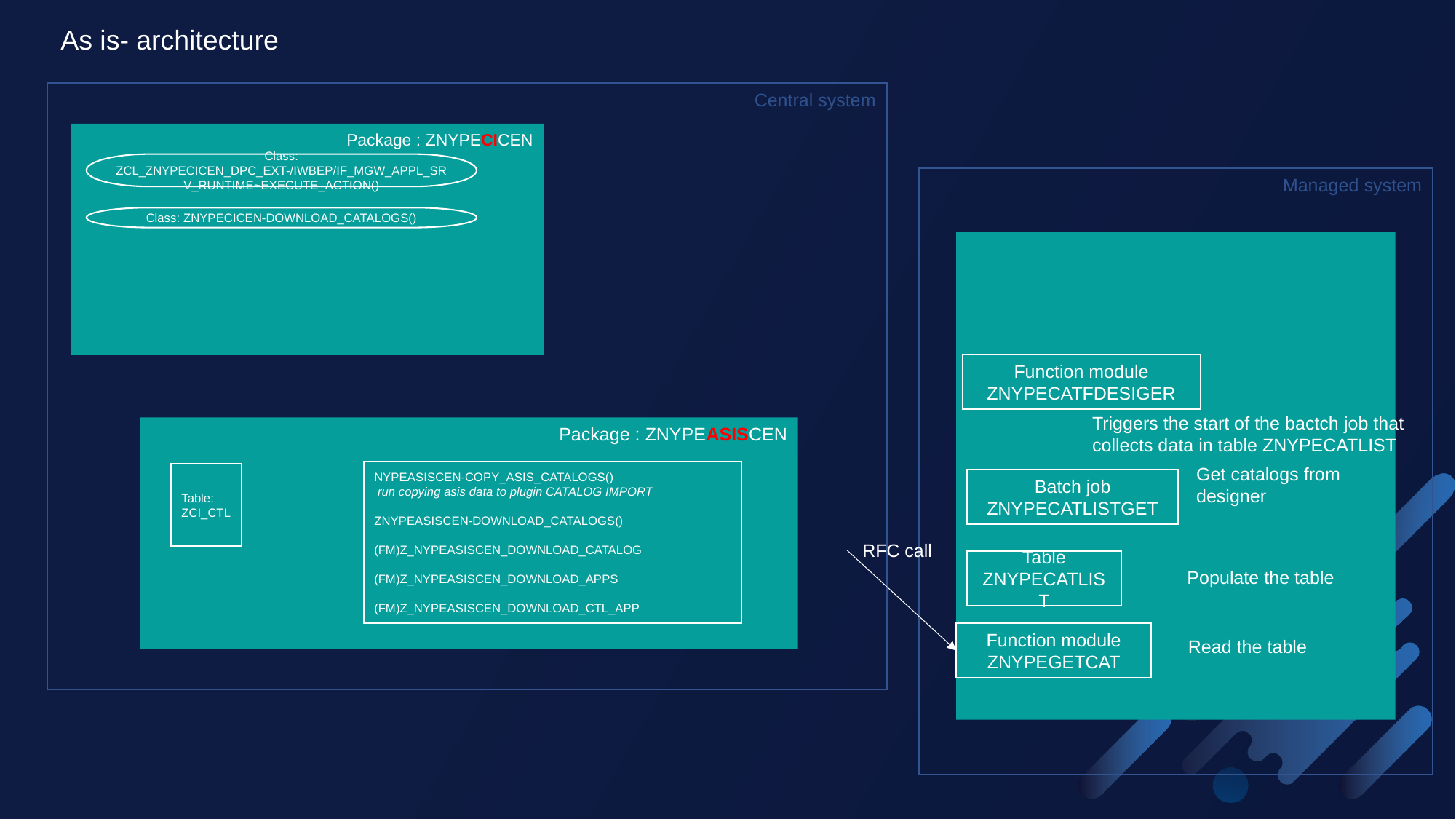

As is- architecture
Central system
Package : ZNYPECICEN
Class: ZCL_ZNYPECICEN_DPC_EXT-/IWBEP/IF_MGW_APPL_SRV_RUNTIME~EXECUTE_ACTION()
Managed system
Class: ZNYPECICEN-DOWNLOAD_CATALOGS()

Function module ZNYPECATFDESIGER
Package : ZNYPEASISCEN
Triggers the start of the bactch job that collects data in table ZNYPECATLIST

NYPEASISCEN-COPY_ASIS_CATALOGS()
 run copying asis data to plugin CATALOG IMPORT

ZNYPEASISCEN-DOWNLOAD_CATALOGS()

(FM)Z_NYPEASISCEN_DOWNLOAD_CATALOG

(FM)Z_NYPEASISCEN_DOWNLOAD_APPS

(FM)Z_NYPEASISCEN_DOWNLOAD_CTL_APP
Get catalogs from designer

Table:
ZCI_CTL
Batch job ZNYPECATLISTGET
RFC call
Populate the table
Table ZNYPECATLIST
Read the table
Function module ZNYPEGETCAT